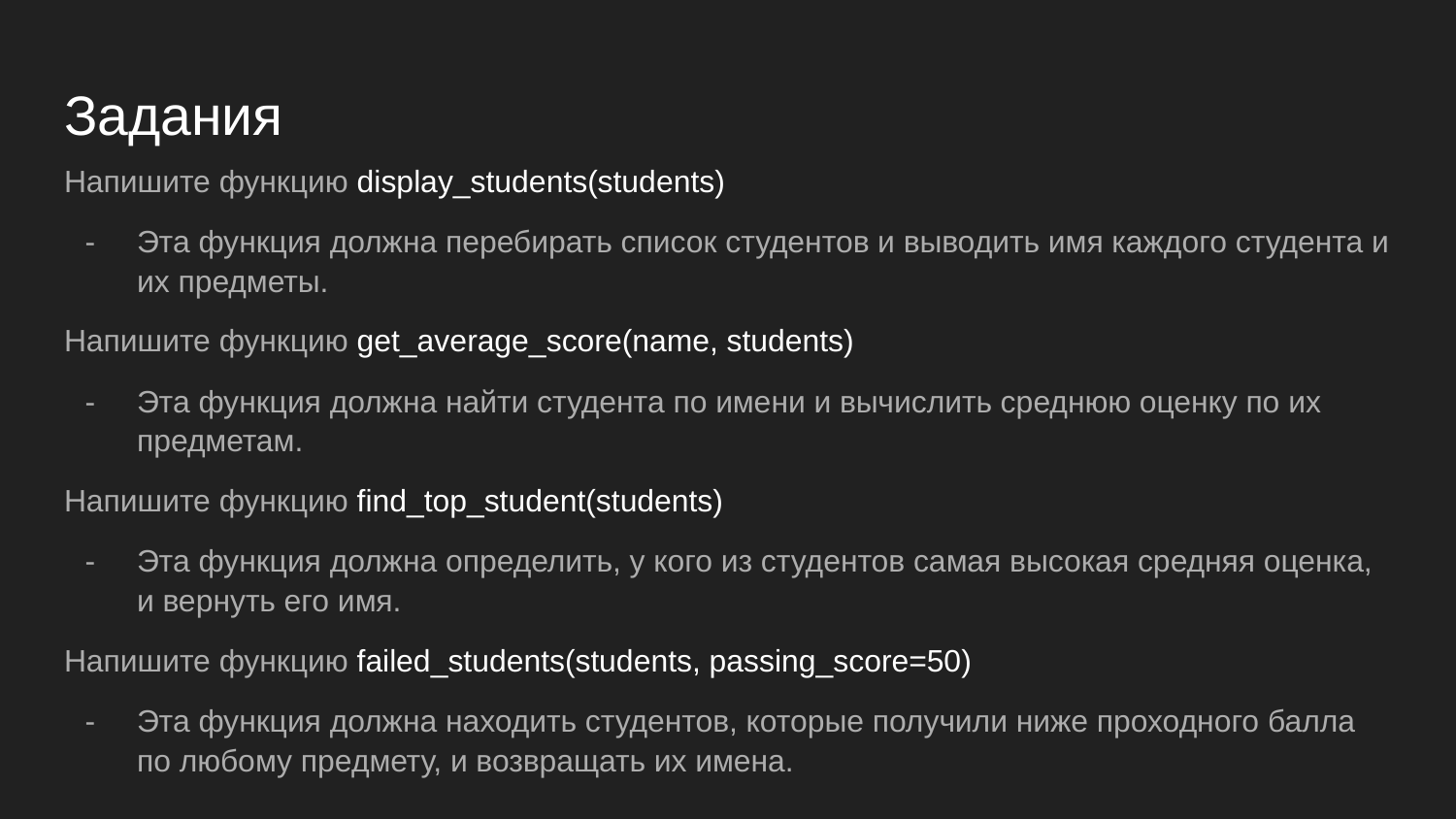

# Задания
Напишите функцию display_students(students)
Эта функция должна перебирать список студентов и выводить имя каждого студента и их предметы.
Напишите функцию get_average_score(name, students)
Эта функция должна найти студента по имени и вычислить среднюю оценку по их предметам.
Напишите функцию find_top_student(students)
Эта функция должна определить, у кого из студентов самая высокая средняя оценка, и вернуть его имя.
Напишите функцию failed_students(students, passing_score=50)
Эта функция должна находить студентов, которые получили ниже проходного балла по любому предмету, и возвращать их имена.